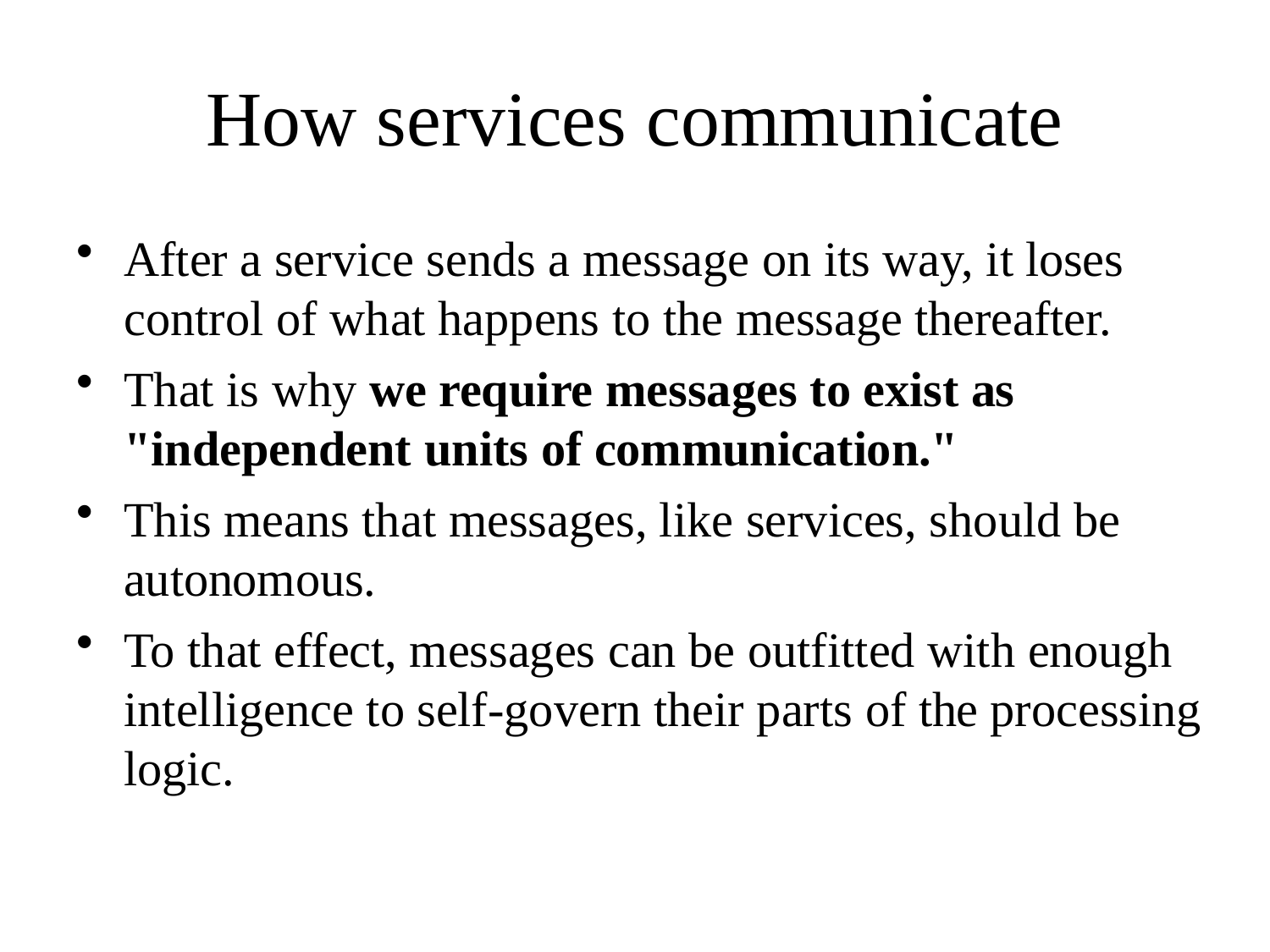

# How services communicate
After a service sends a message on its way, it loses control of what happens to the message thereafter.
That is why we require messages to exist as "independent units of communication."
This means that messages, like services, should be autonomous.
To that effect, messages can be outfitted with enough intelligence to self-govern their parts of the processing logic.